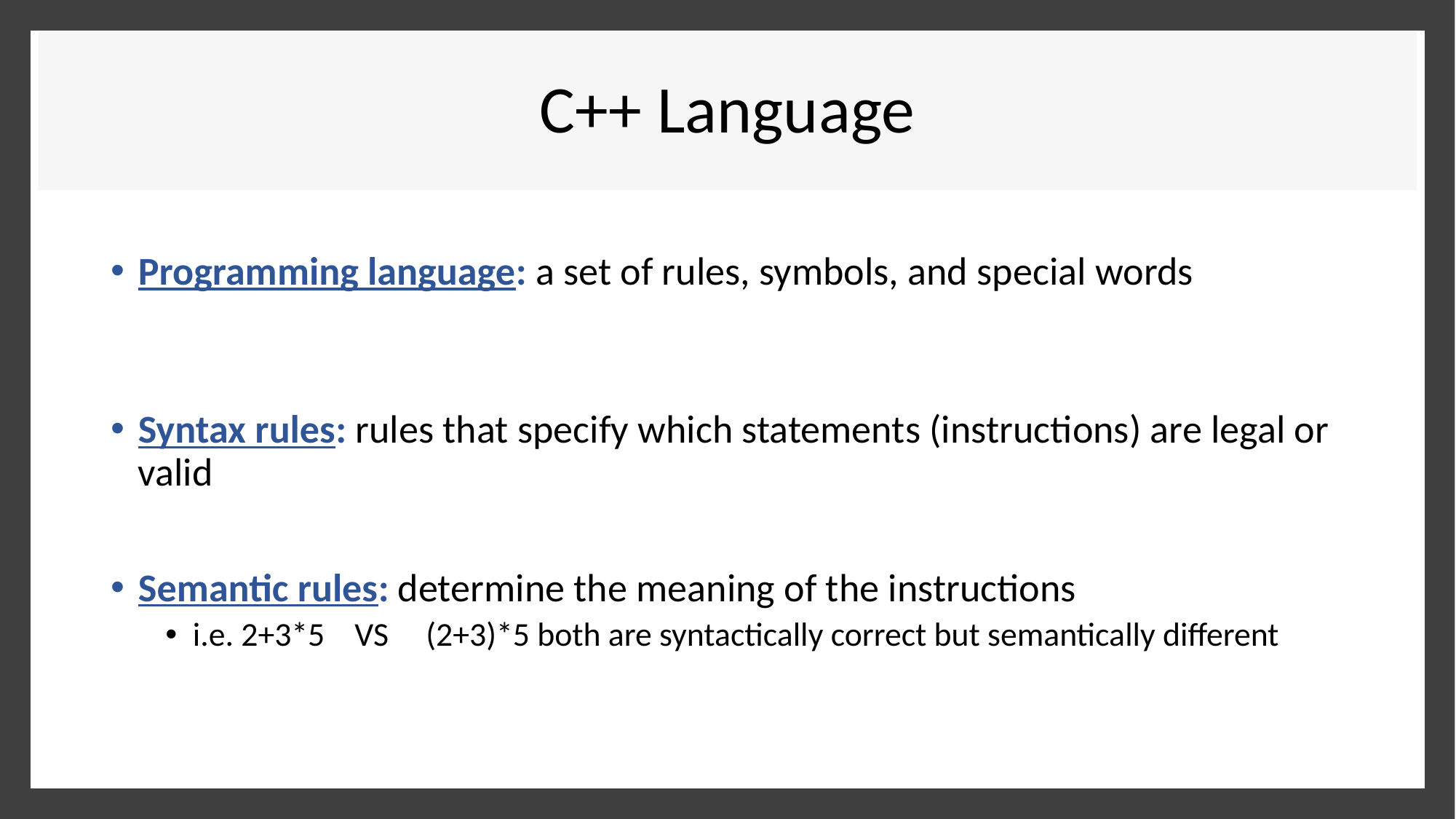

# C++ Language

Programming language: a set of rules, symbols, and special words

Syntax rules: rules that specify which statements (instructions) are legal or valid

Semantic rules: determine the meaning of the instructions
i.e. 2+3*5    VS     (2+3)*5 both are syntactically correct but semantically different